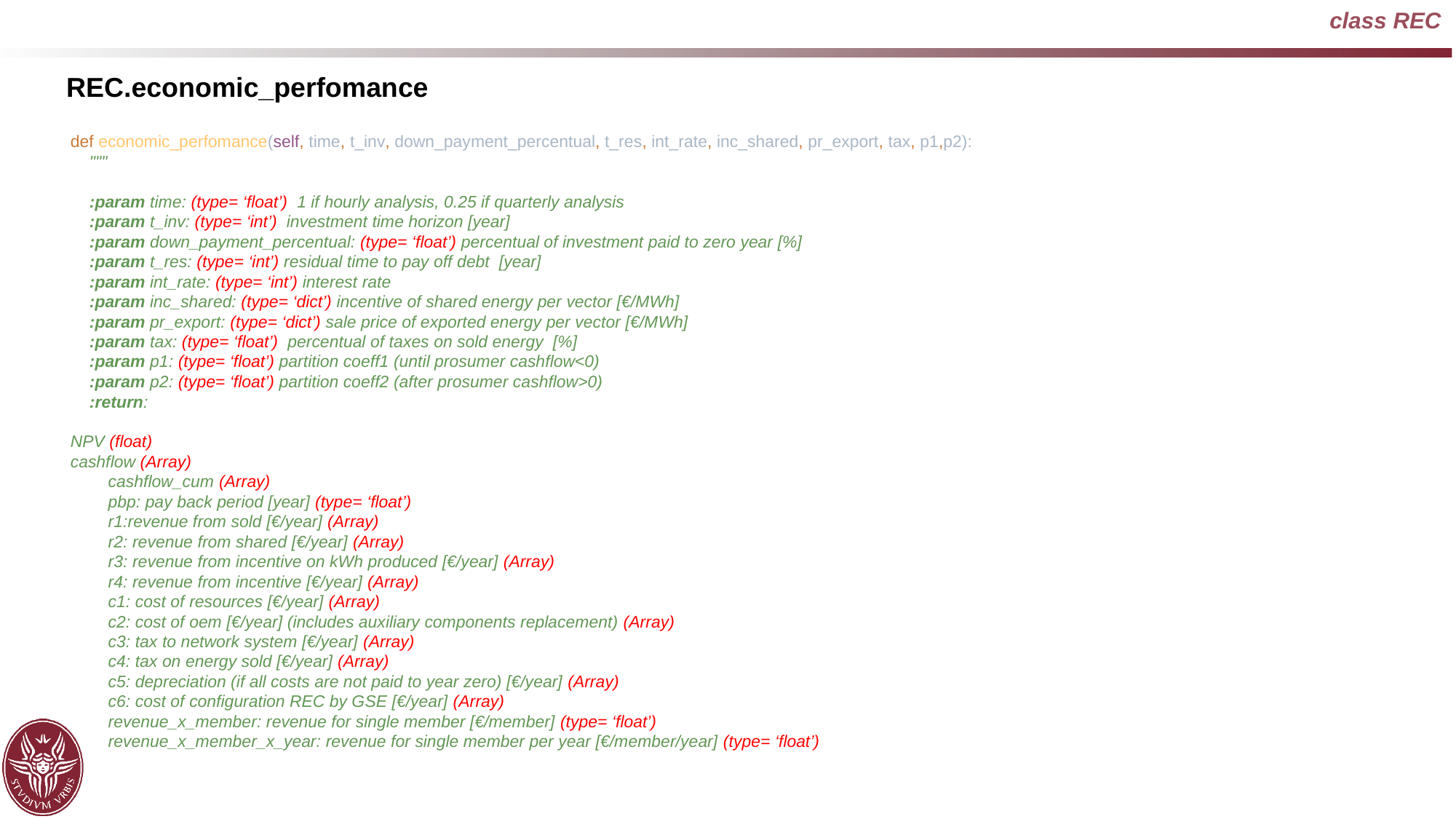

class REC
REC.economic_perfomance
def economic_perfomance(self, time, t_inv, down_payment_percentual, t_res, int_rate, inc_shared, pr_export, tax, p1,p2):
    """
    :param time: (type= ‘float’)  1 if hourly analysis, 0.25 if quarterly analysis
    :param t_inv: (type= ‘int’)  investment time horizon [year]
    :param down_payment_percentual: (type= ‘float’) percentual of investment paid to zero year [%]
    :param t_res: (type= ‘int’) residual time to pay off debt  [year]
    :param int_rate: (type= ‘int’) interest rate
    :param inc_shared: (type= ‘dict’) incentive of shared energy per vector [€/MWh]
    :param pr_export: (type= ‘dict’) sale price of exported energy per vector [€/MWh]
    :param tax: (type= ‘float’)  percentual of taxes on sold energy  [%]
    :param p1: (type= ‘float’) partition coeff1 (until prosumer cashflow<0)
    :param p2: (type= ‘float’) partition coeff2 (after prosumer cashflow>0)
    :return:
NPV (float)
cashflow (Array)
        cashflow_cum (Array)
        pbp: pay back period [year] (type= ‘float’)
        r1:revenue from sold [€/year] (Array)
        r2: revenue from shared [€/year] (Array)
        r3: revenue from incentive on kWh produced [€/year] (Array)
        r4: revenue from incentive [€/year] (Array)
        c1: cost of resources [€/year] (Array)
        c2: cost of oem [€/year] (includes auxiliary components replacement) (Array)
        c3: tax to network system [€/year] (Array)
        c4: tax on energy sold [€/year] (Array)
        c5: depreciation (if all costs are not paid to year zero) [€/year] (Array)
        c6: cost of configuration REC by GSE [€/year] (Array)
        revenue_x_member: revenue for single member [€/member] (type= ‘float’)
        revenue_x_member_x_year: revenue for single member per year [€/member/year] (type= ‘float’)